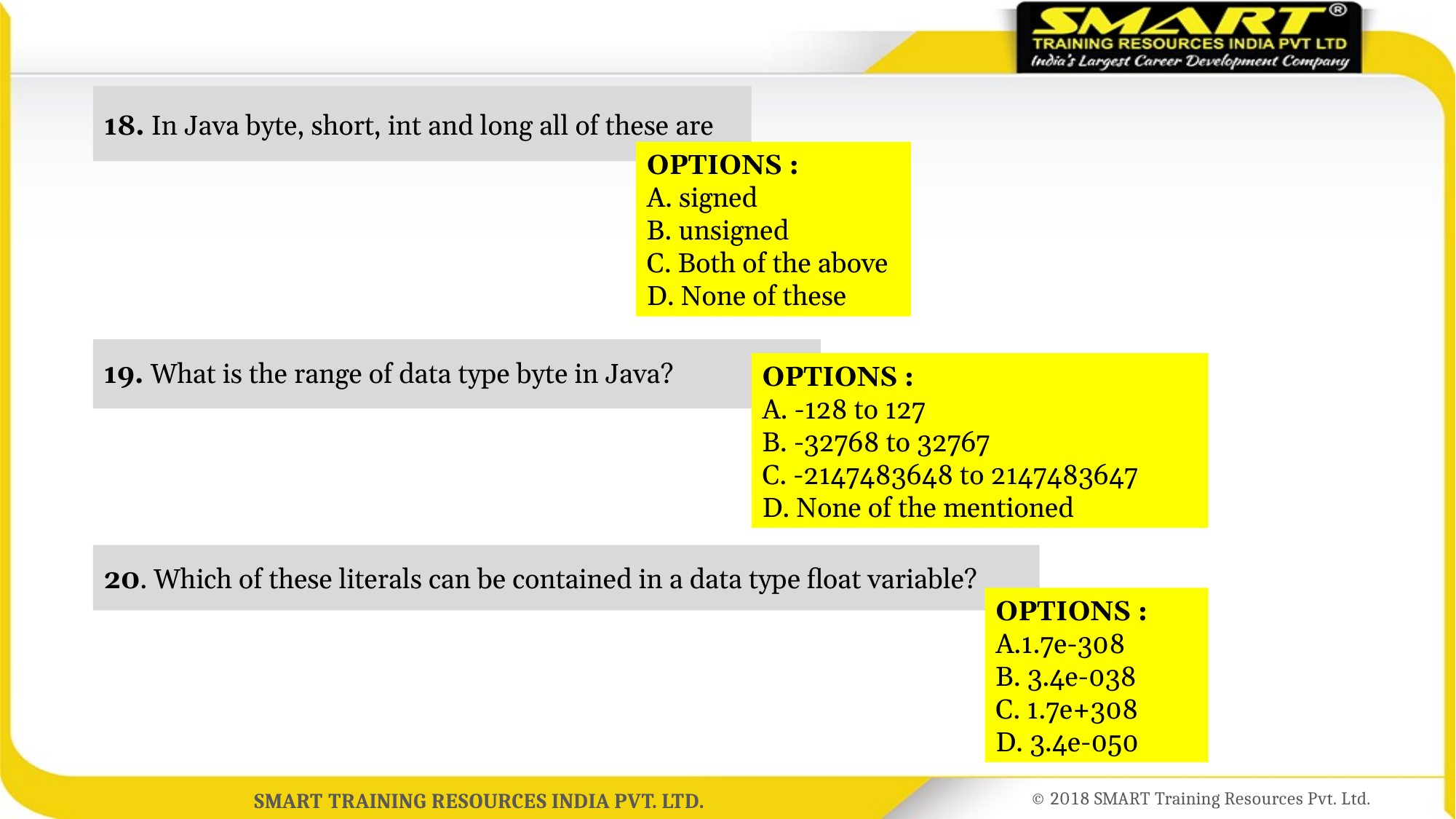

18. In Java byte, short, int and long all of these are
OPTIONS :
A. signed
B. unsigned
C. Both of the above
D. None of these

19. What is the range of data type byte in Java?

OPTIONS :
A. -128 to 127
B. -32768 to 32767
C. -2147483648 to 2147483647
D. None of the mentioned

20. Which of these literals can be contained in a data type float variable?

OPTIONS :
A.1.7e-308
B. 3.4e-038
C. 1.7e+308
D. 3.4e-050